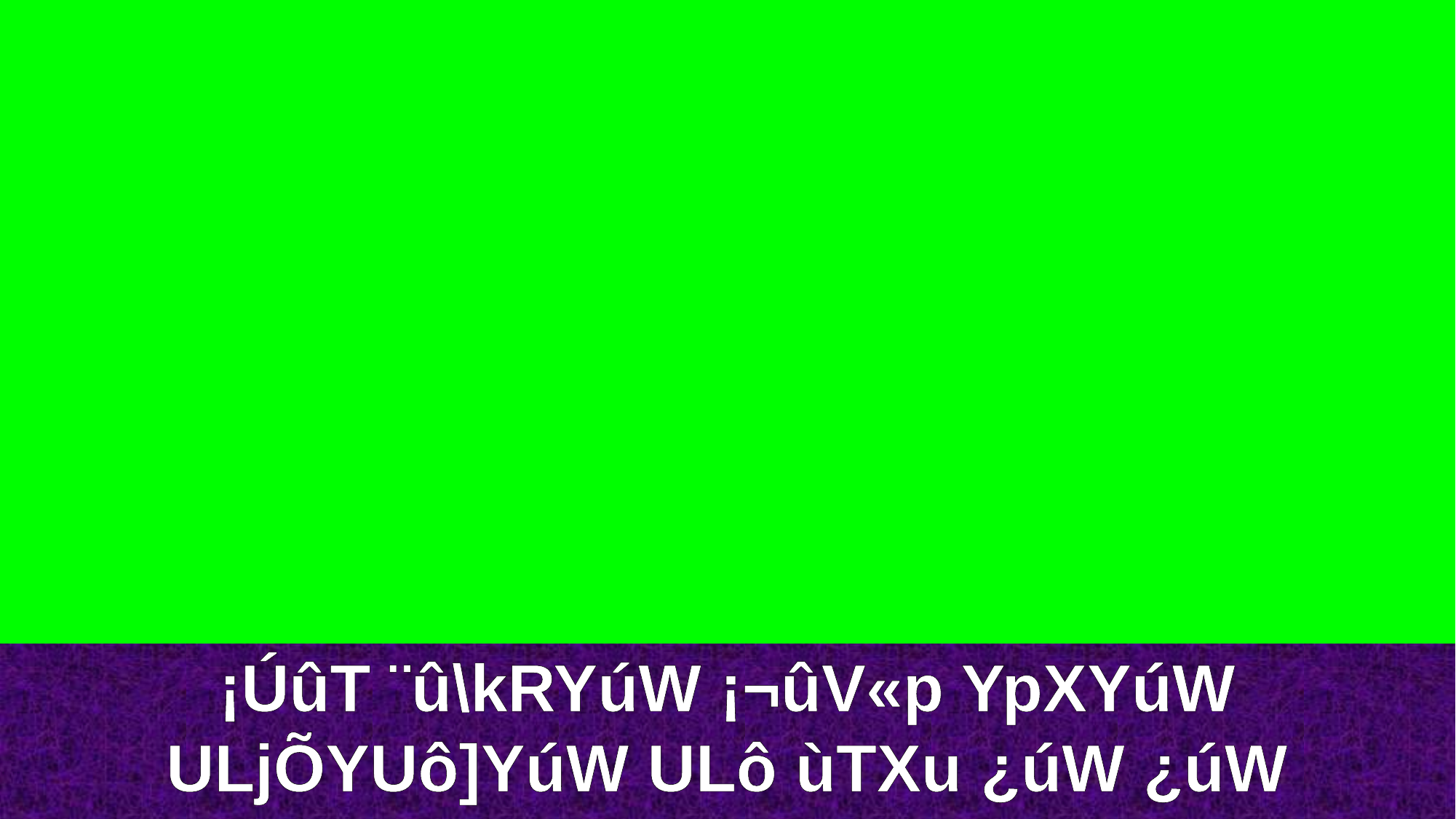

¡ÚûT ¨û\kRYúW ¡¬ûV«p YpXYúW ULjÕYUô]YúW ULô ùTXu ¿úW ¿úW